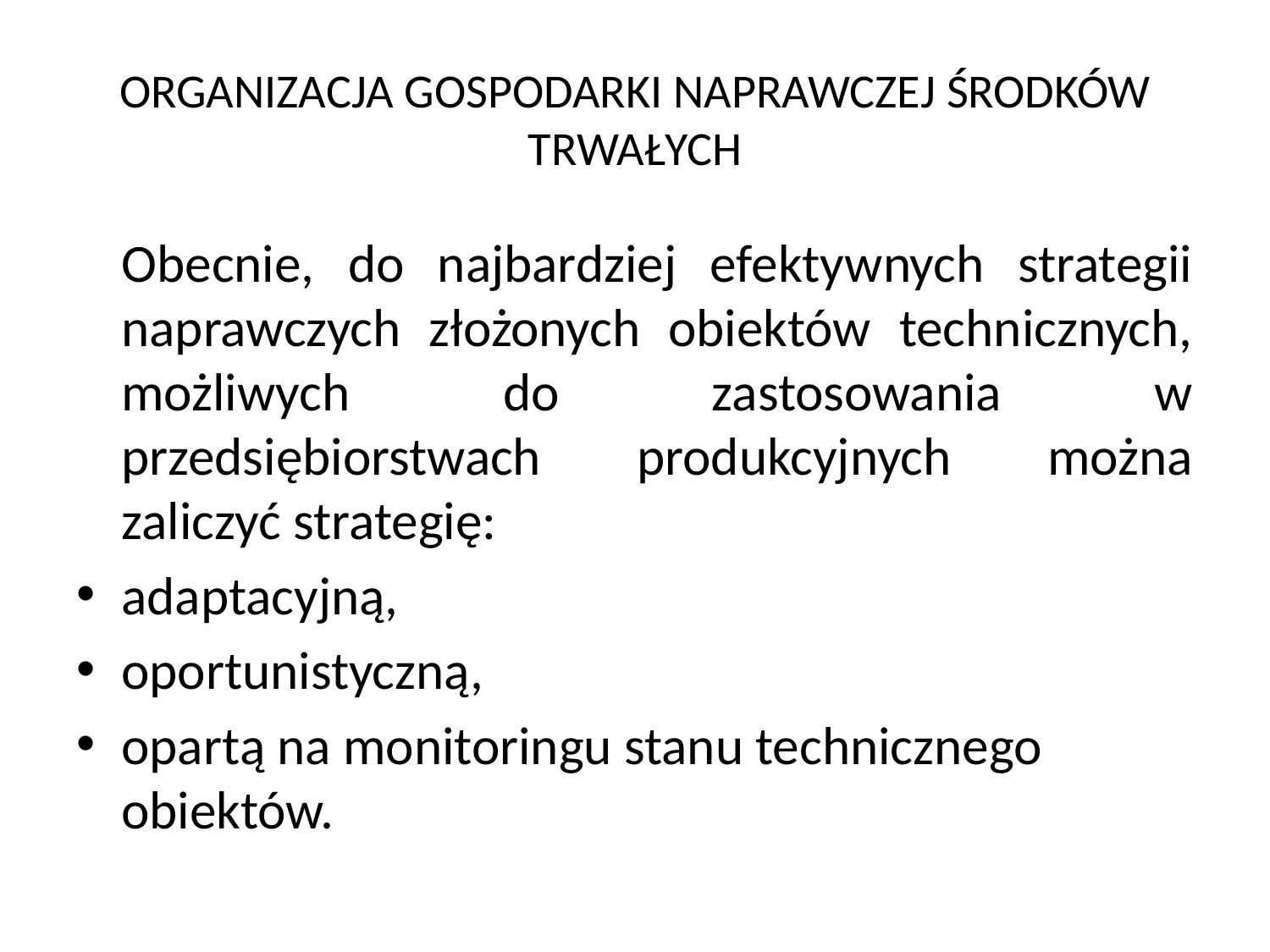

# ORGANIZACJA GOSPODARKI NAPRAWCZEJ ŚRODKÓW TRWAŁYCH
	Obecnie, do najbardziej efektywnych strategii naprawczych złożonych obiektów technicznych, możliwych do zastosowania w przedsiębiorstwach produkcyjnych można zaliczyć strategię:
adaptacyjną,
oportunistyczną,
opartą na monitoringu stanu technicznego obiektów.